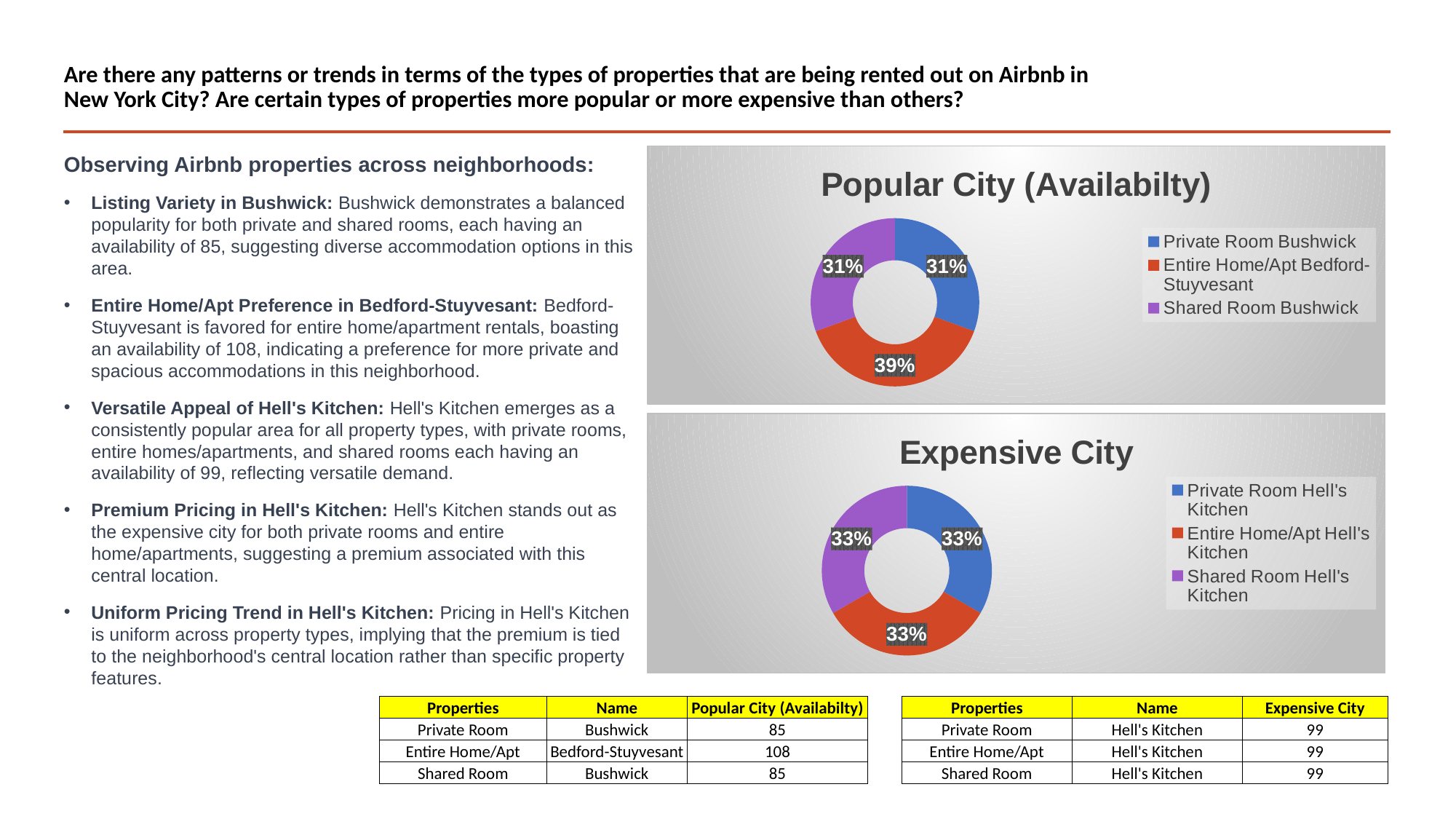

# Are there any patterns or trends in terms of the types of properties that are being rented out on Airbnb in New York City? Are certain types of properties more popular or more expensive than others?
Observing Airbnb properties across neighborhoods:
Listing Variety in Bushwick: Bushwick demonstrates a balanced popularity for both private and shared rooms, each having an availability of 85, suggesting diverse accommodation options in this area.
Entire Home/Apt Preference in Bedford-Stuyvesant: Bedford-Stuyvesant is favored for entire home/apartment rentals, boasting an availability of 108, indicating a preference for more private and spacious accommodations in this neighborhood.
Versatile Appeal of Hell's Kitchen: Hell's Kitchen emerges as a consistently popular area for all property types, with private rooms, entire homes/apartments, and shared rooms each having an availability of 99, reflecting versatile demand.
Premium Pricing in Hell's Kitchen: Hell's Kitchen stands out as the expensive city for both private rooms and entire home/apartments, suggesting a premium associated with this central location.
Uniform Pricing Trend in Hell's Kitchen: Pricing in Hell's Kitchen is uniform across property types, implying that the premium is tied to the neighborhood's central location rather than specific property features.

### Chart:

| Category | Popular City (Availabilty) |
|---|---|
| Bushwick | 84.80040567951319 |
| Bedford-Stuyvesant | 107.67824448034465 |
| Bushwick | 84.80040567951319 |

### Chart:

| Category | Expensive City |
|---|---|
| Hell's Kitchen | 99.0 |
| Hell's Kitchen | 99.0 |
| Hell's Kitchen | 99.0 |
| Properties | Name | Popular City (Availabilty) |
| --- | --- | --- |
| Private Room | Bushwick | 85 |
| Entire Home/Apt | Bedford-Stuyvesant | 108 |
| Shared Room | Bushwick | 85 |
| Properties | Name | Expensive City |
| --- | --- | --- |
| Private Room | Hell's Kitchen | 99 |
| Entire Home/Apt | Hell's Kitchen | 99 |
| Shared Room | Hell's Kitchen | 99 |